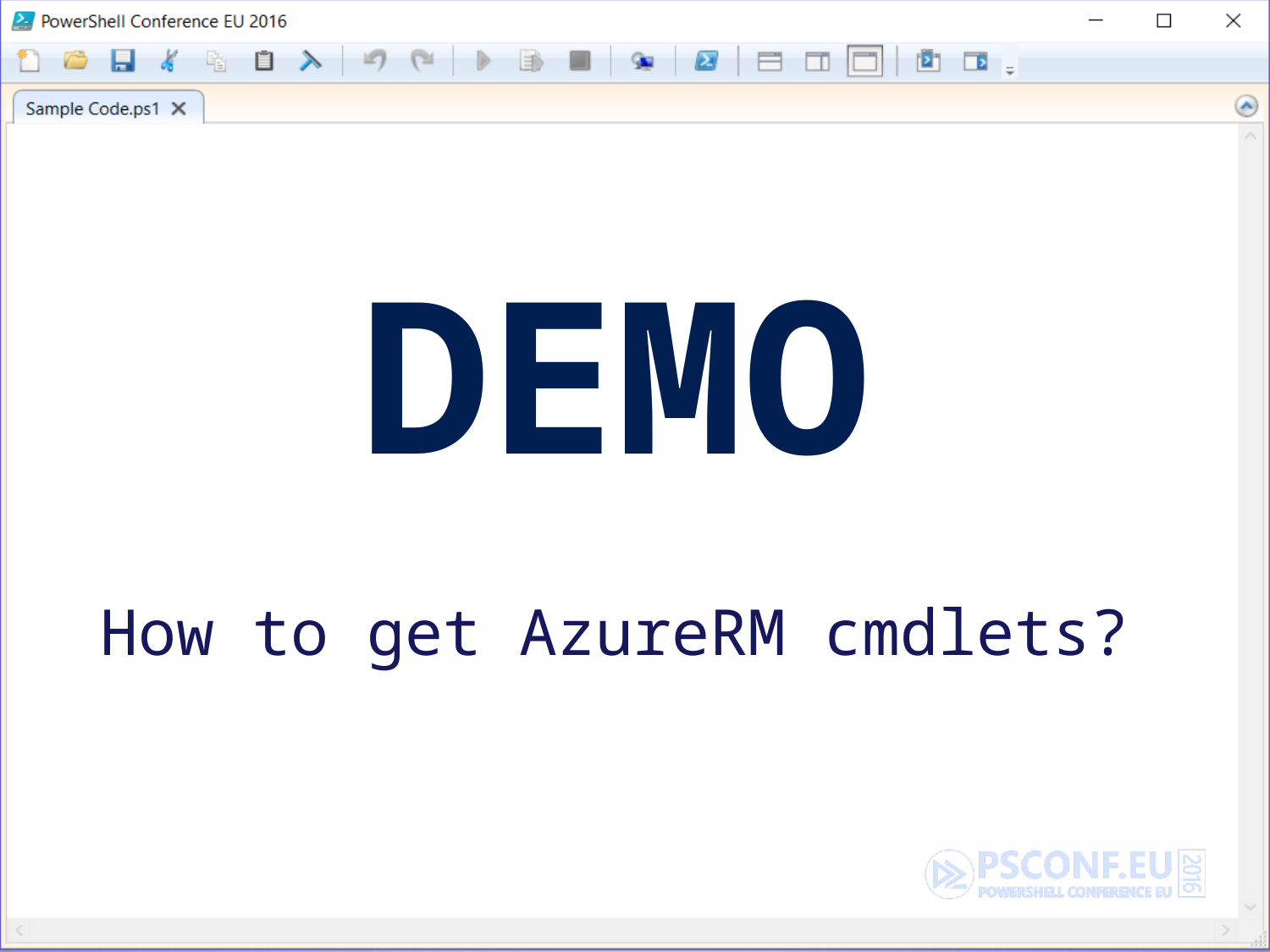

# DEMO
How to get AzureRM cmdlets?